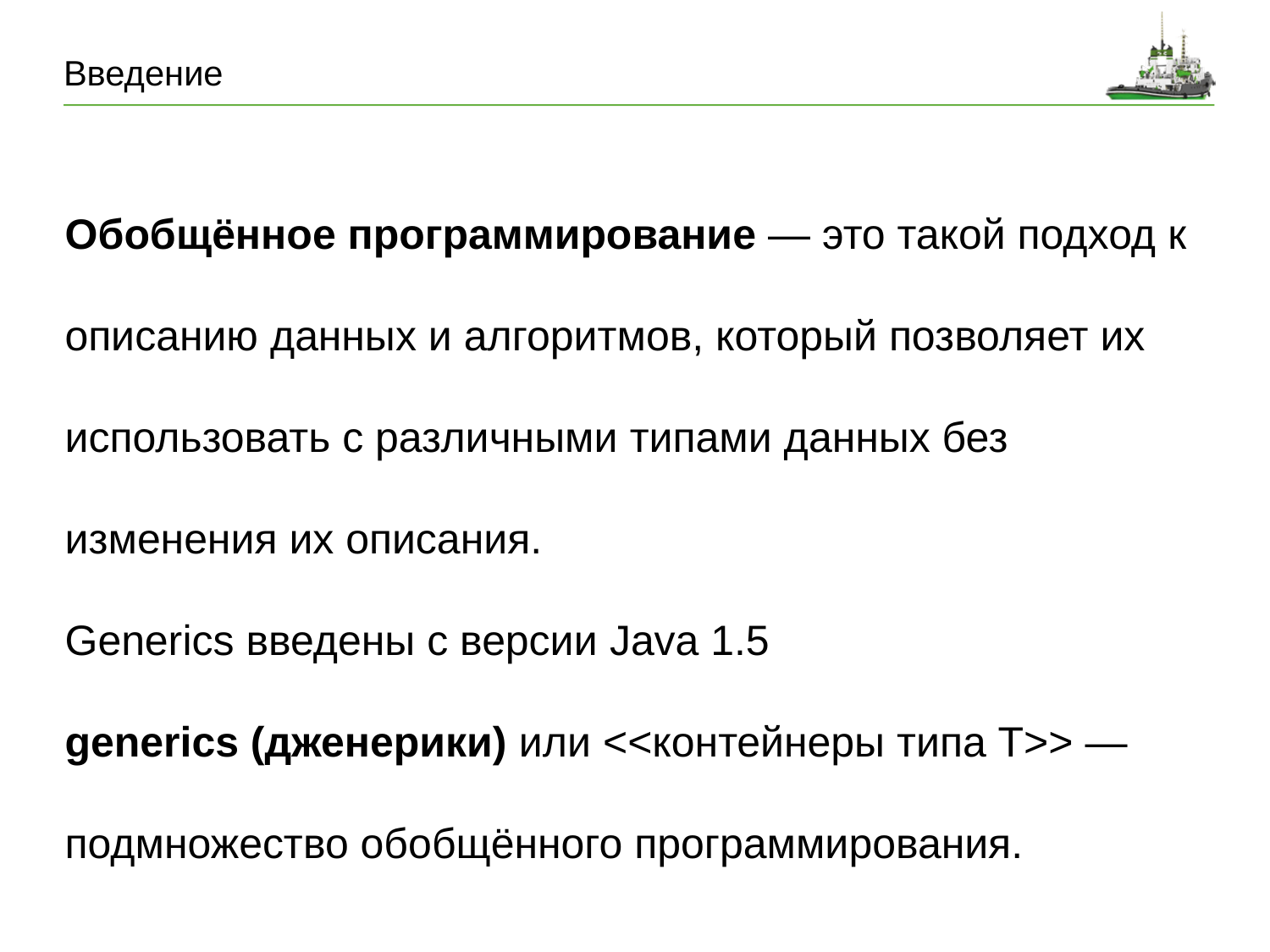

# Введение
Обобщённое программирование — это такой подход к описанию данных и алгоритмов, который позволяет их использовать с различными типами данных без изменения их описания.
Generics введены с версии Java 1.5
generics (дженерики) или <<контейнеры типа T>> — подмножество обобщённого программирования.